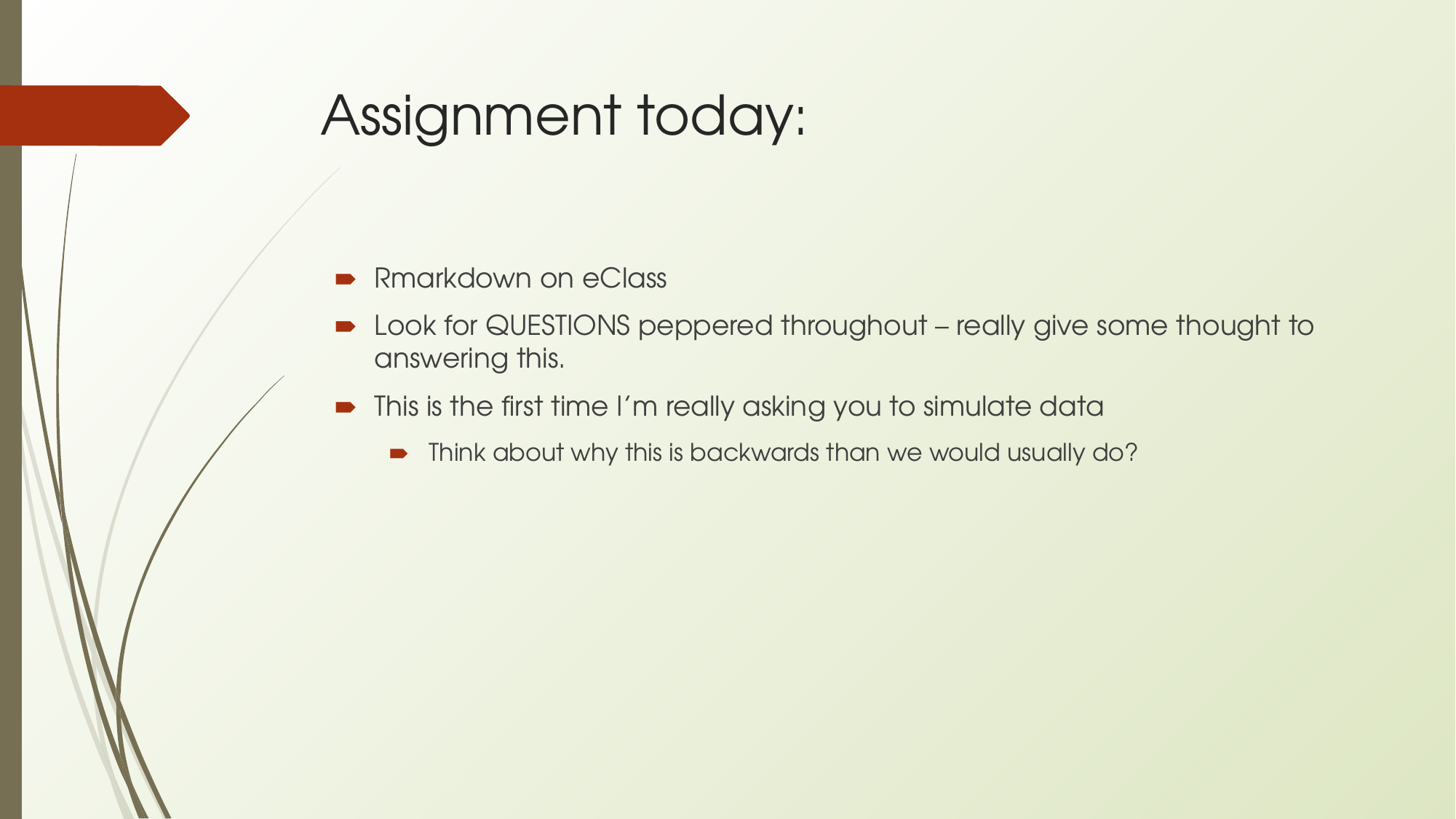

# Assignment today:
Rmarkdown on eClass
Look for QUESTIONS peppered throughout – really give some thought to answering this.
This is the first time I’m really asking you to simulate data
Think about why this is backwards than we would usually do?